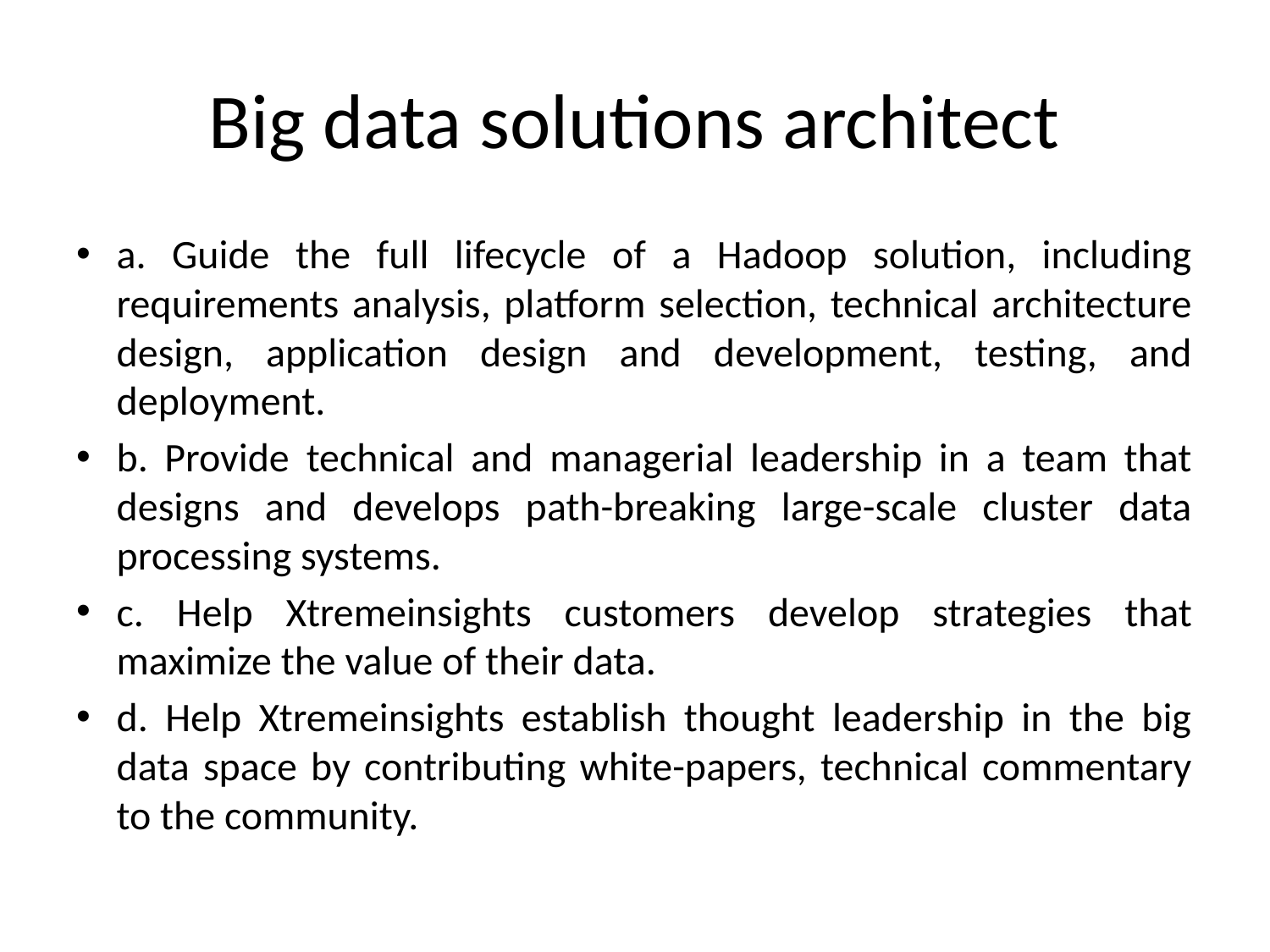

# Big data solutions architect
a. Guide the full lifecycle of a Hadoop solution, including requirements analysis, platform selection, technical architecture design, application design and development, testing, and deployment.
b. Provide technical and managerial leadership in a team that designs and develops path-breaking large-scale cluster data processing systems.
c. Help Xtremeinsights customers develop strategies that maximize the value of their data.
d. Help Xtremeinsights establish thought leadership in the big data space by contributing white-papers, technical commentary to the community.